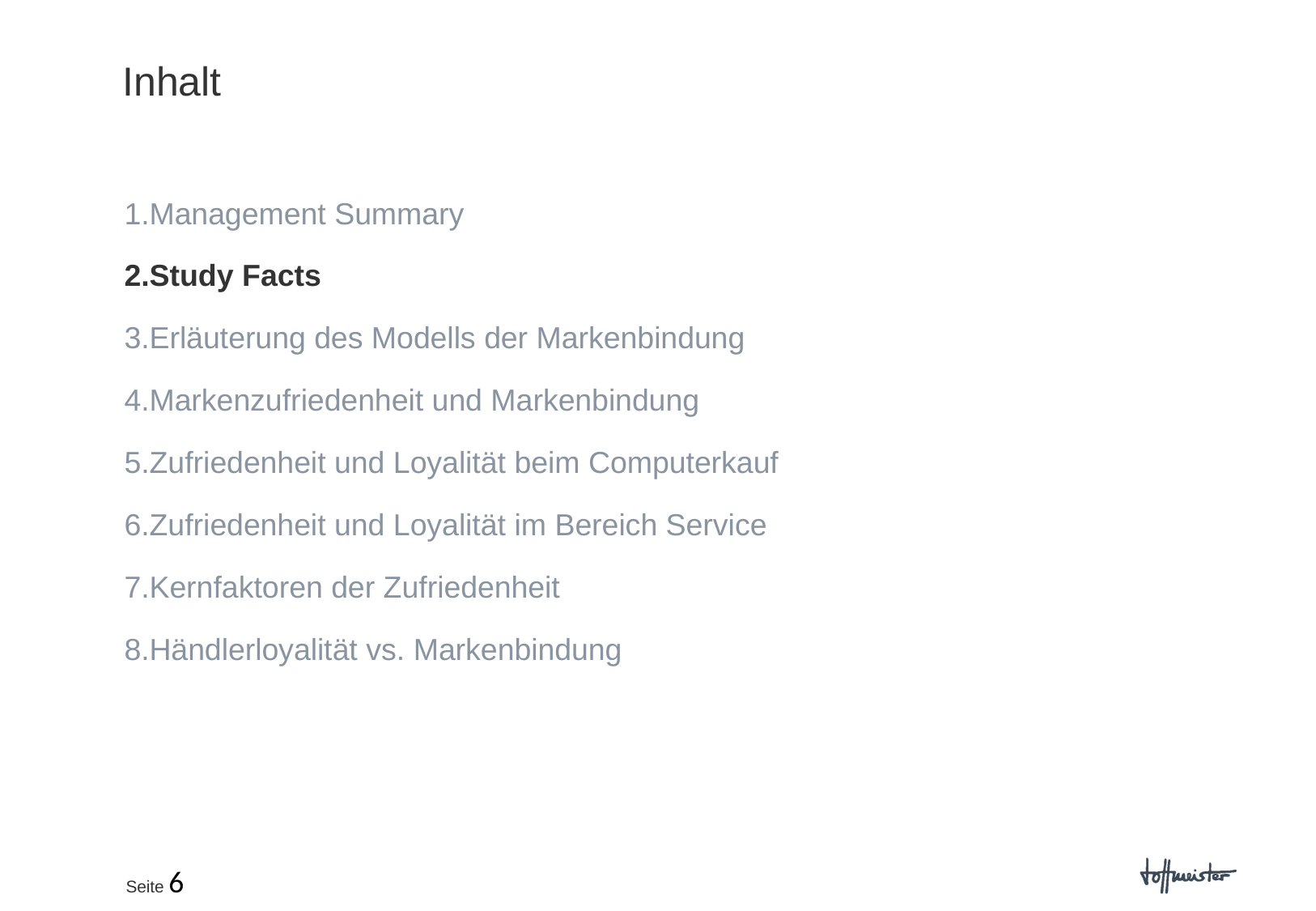

Inhalt
Management Summary
Study Facts
Erläuterung des Modells der Markenbindung
Markenzufriedenheit und Markenbindung
Zufriedenheit und Loyalität beim Computerkauf
Zufriedenheit und Loyalität im Bereich Service
Kernfaktoren der Zufriedenheit
Händlerloyalität vs. Markenbindung
Seite 6